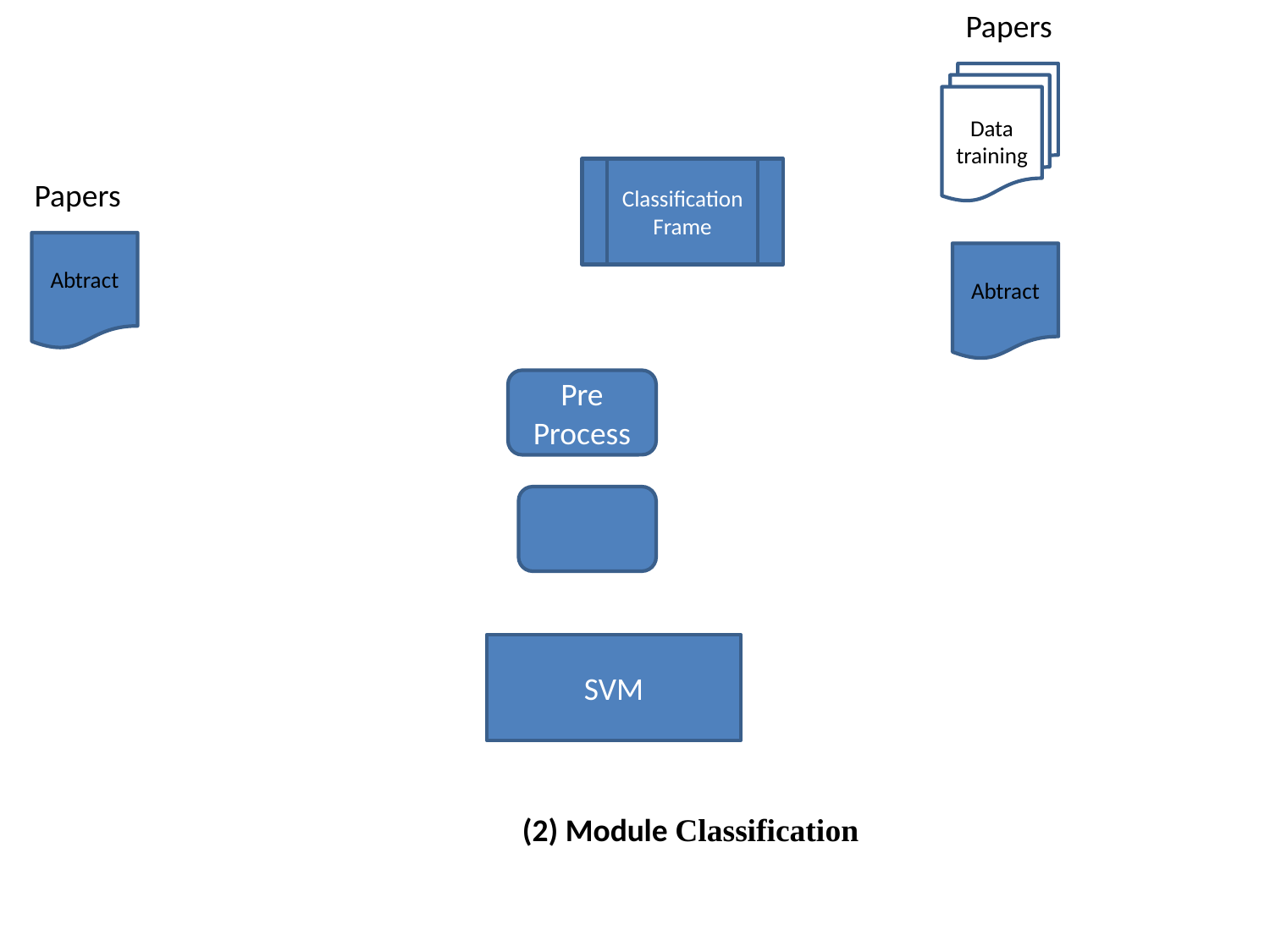

Papers
Data training
Classification
Frame
Papers
Abtract
Abtract
Pre Process

SVM
(2) Module Classification